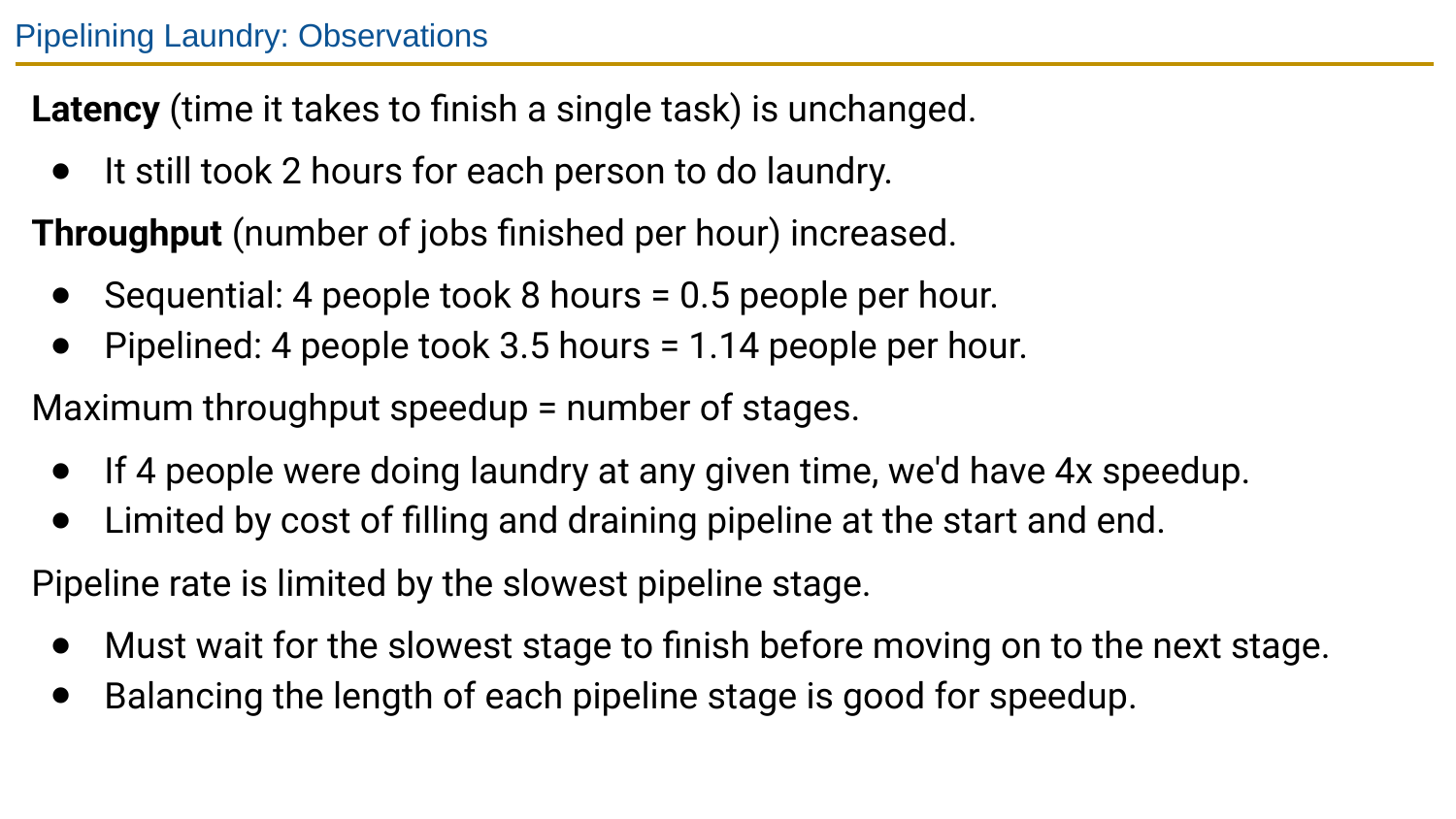

# Pipelining Laundry: Observations
Latency (time it takes to finish a single task) is unchanged.
It still took 2 hours for each person to do laundry.
Throughput (number of jobs finished per hour) increased.
Sequential: 4 people took 8 hours = 0.5 people per hour.
Pipelined: 4 people took 3.5 hours = 1.14 people per hour.
Maximum throughput speedup = number of stages.
If 4 people were doing laundry at any given time, we'd have 4x speedup.
Limited by cost of filling and draining pipeline at the start and end.
Pipeline rate is limited by the slowest pipeline stage.
Must wait for the slowest stage to finish before moving on to the next stage.
Balancing the length of each pipeline stage is good for speedup.